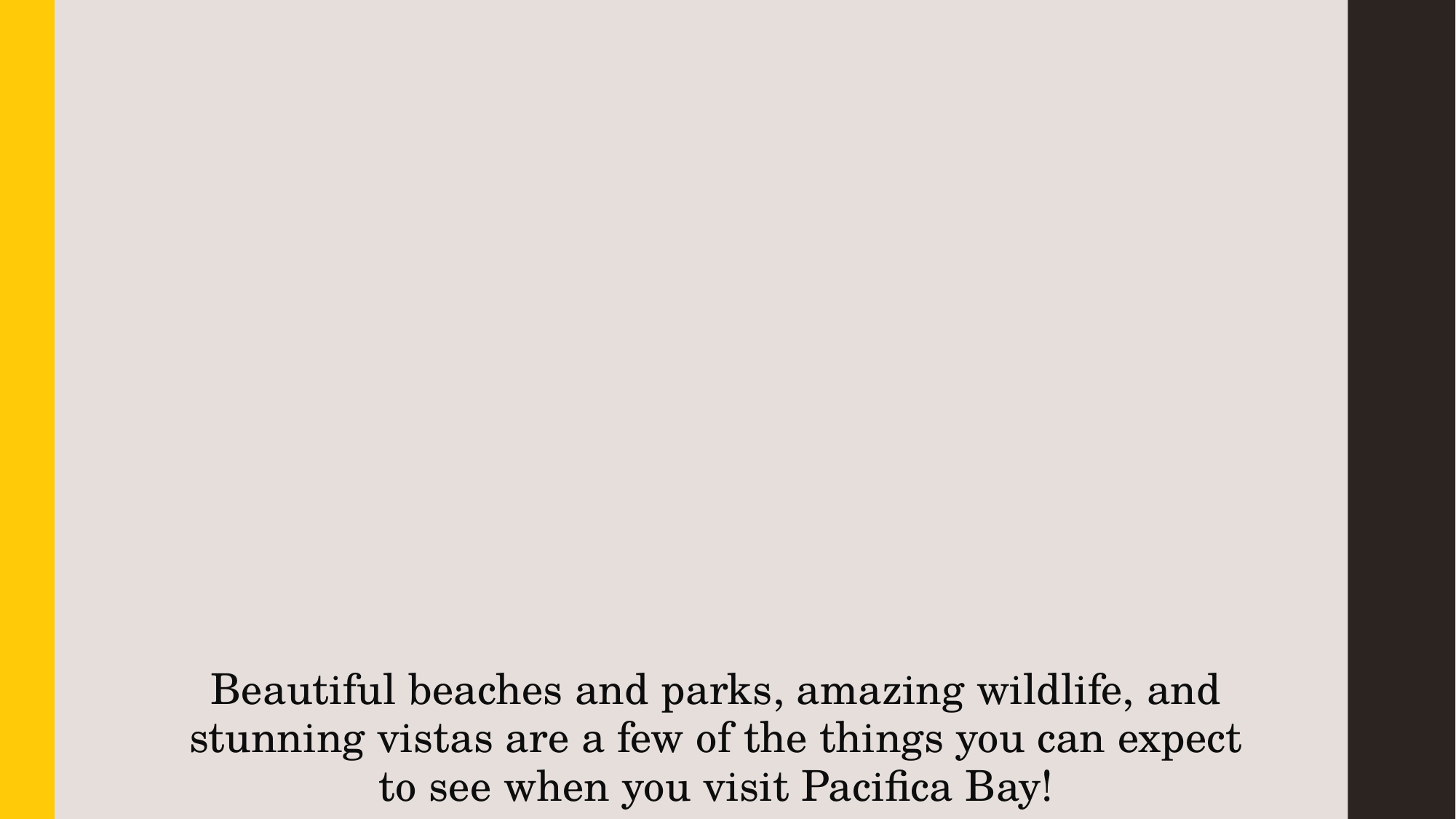

Beautiful beaches and parks, amazing wildlife, and stunning vistas are a few of the things you can expect to see when you visit Pacifica Bay!